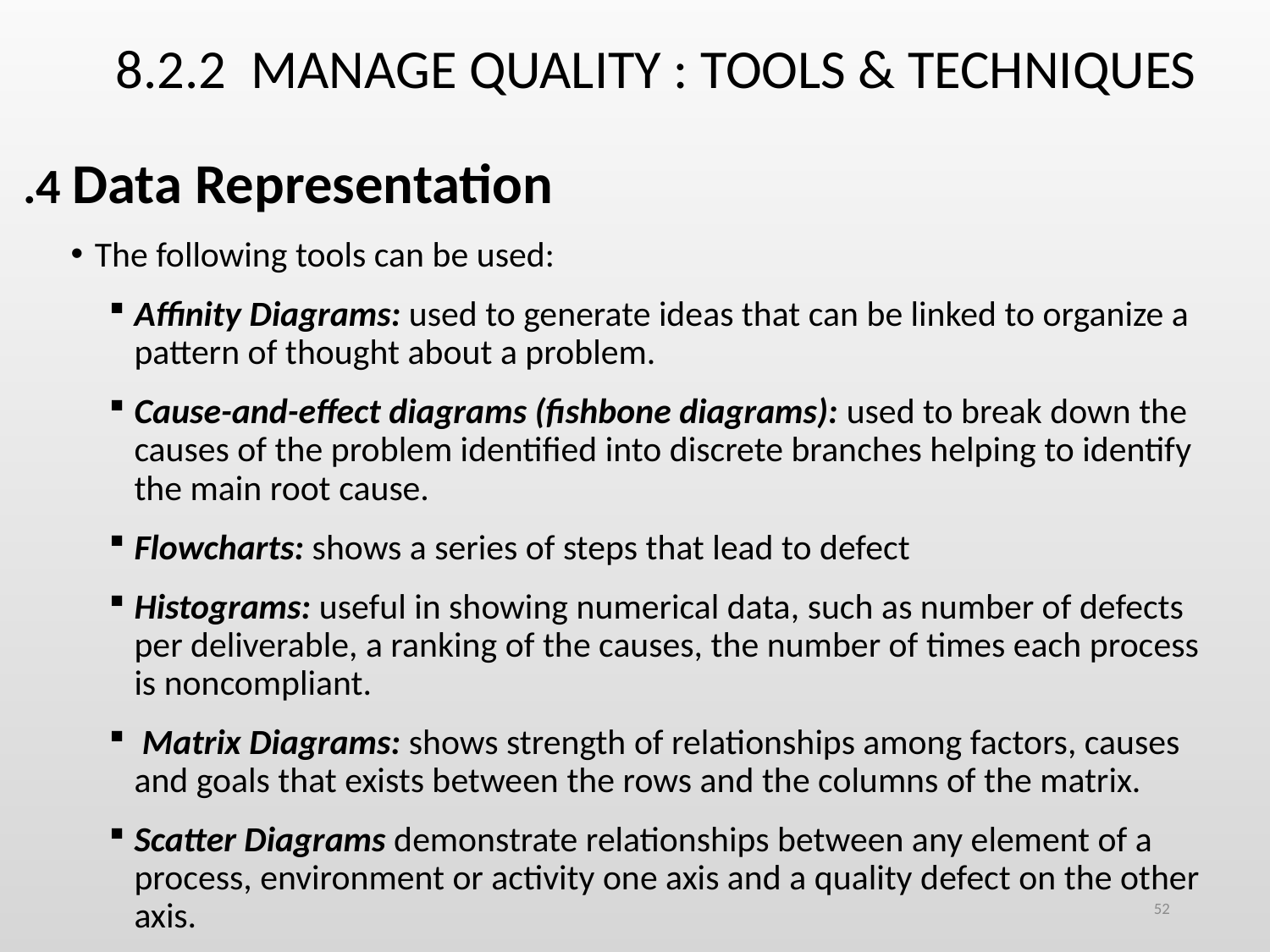

# 8.2.2  MANAGE QUALITY : TOOLS & TECHNIQUES
.4 Data Representation
The following tools can be used:
Affinity Diagrams: used to generate ideas that can be linked to organize a pattern of thought about a problem.
Cause-and-effect diagrams (fishbone diagrams): used to break down the causes of the problem identified into discrete branches helping to identify the main root cause.
Flowcharts: shows a series of steps that lead to defect
Histograms: useful in showing numerical data, such as number of defects per deliverable, a ranking of the causes, the number of times each process is noncompliant.
 Matrix Diagrams: shows strength of relationships among factors, causes and goals that exists between the rows and the columns of the matrix.
Scatter Diagrams demonstrate relationships between any element of a process, environment or activity one axis and a quality defect on the other axis.

52